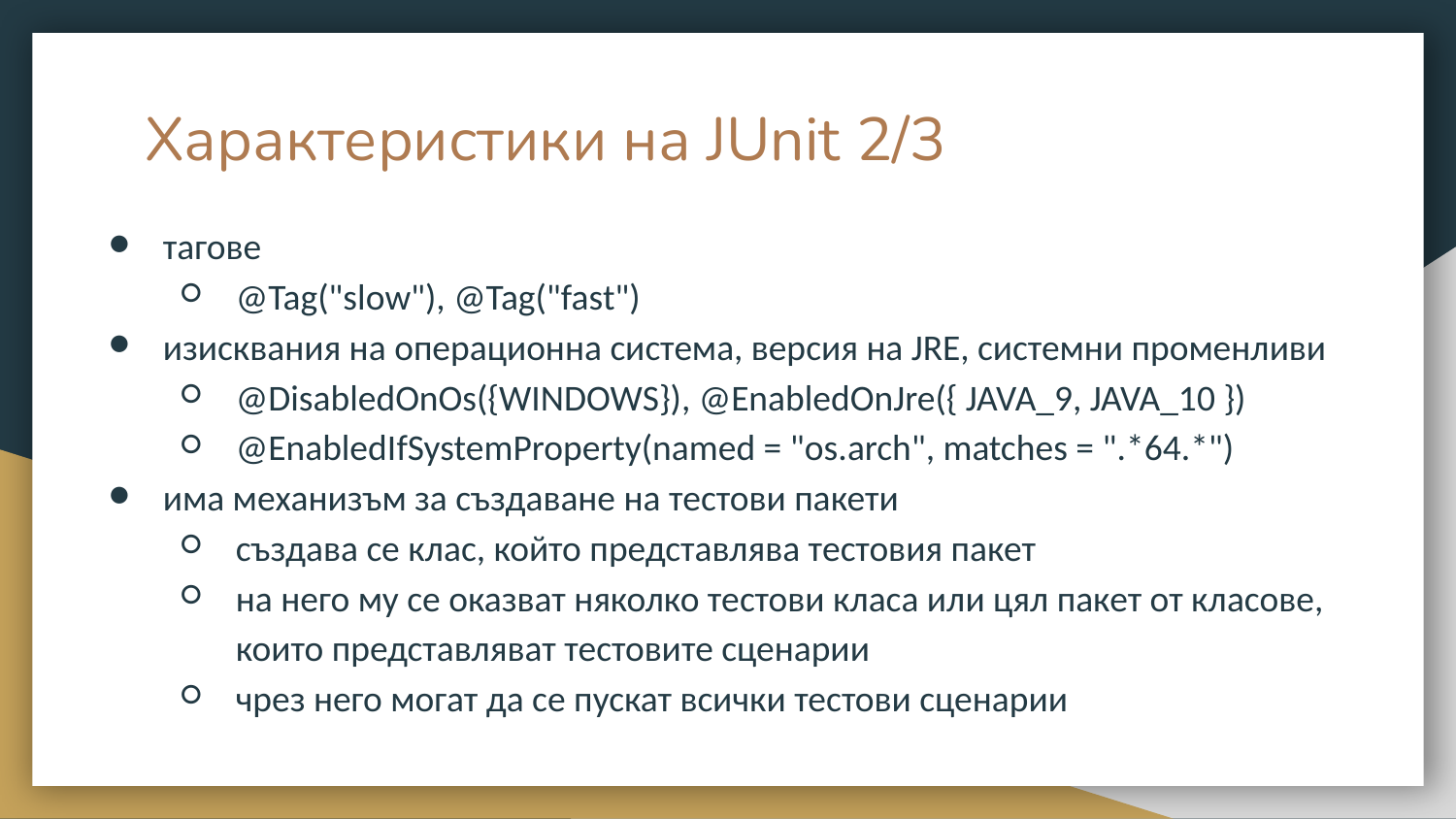

# Характеристики на JUnit 2/3
тагове
@Tag("slow"), @Tag("fast")
изисквания на операционна система, версия на JRE, системни променливи
@DisabledOnOs({WINDOWS}), @EnabledOnJre({ JAVA_9, JAVA_10 })
@EnabledIfSystemProperty(named = "os.arch", matches = ".*64.*")
има механизъм за създаване на тестови пакети
създава се клас, който представлява тестовия пакет
на него му се оказват няколко тестови класа или цял пакет от класове, които представляват тестовите сценарии
чрез него могат да се пускат всички тестови сценарии